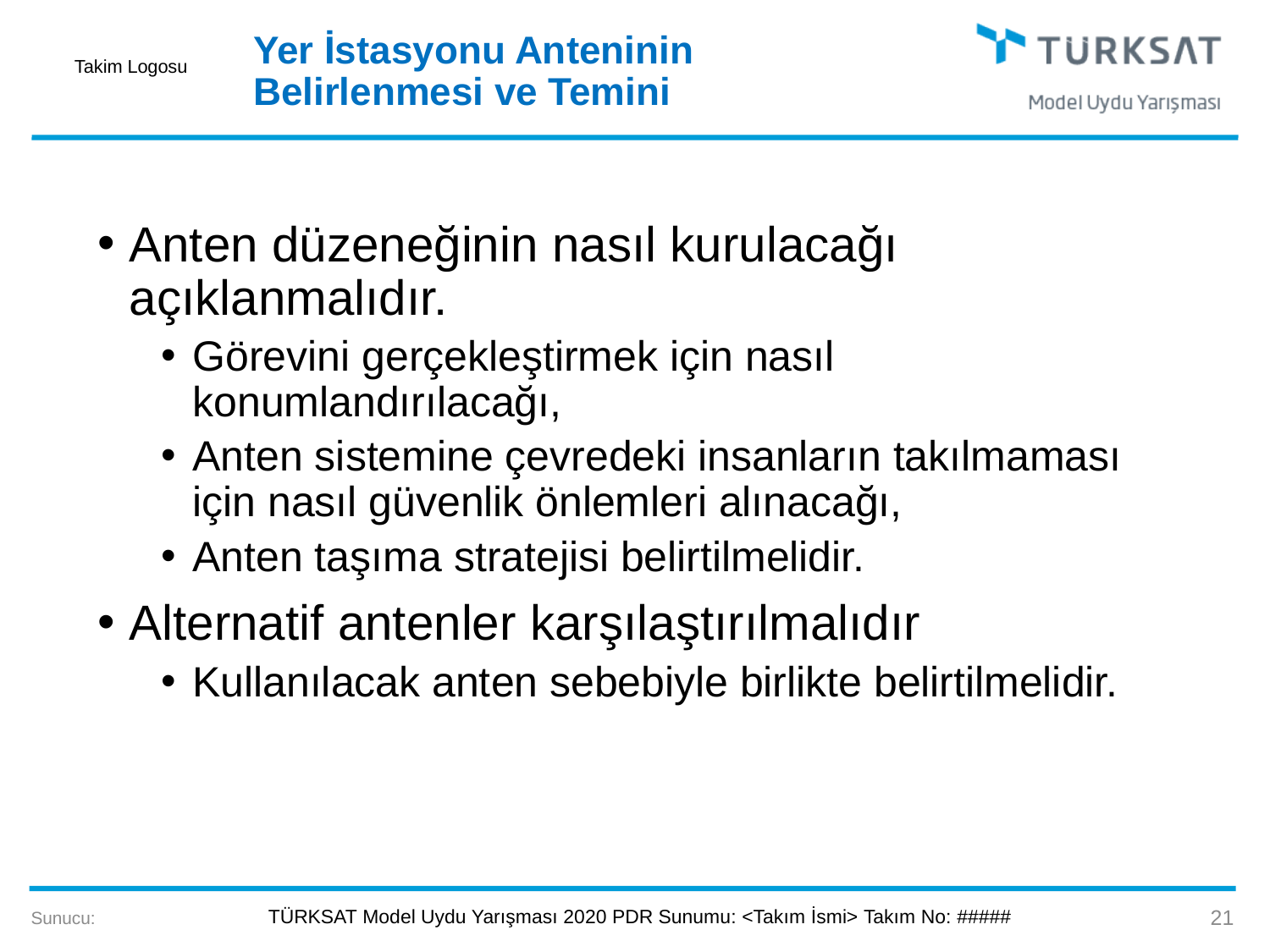

# Yer İstasyonu Anteninin Belirlenmesi ve Temini
Anten düzeneğinin nasıl kurulacağı açıklanmalıdır.
Görevini gerçekleştirmek için nasıl konumlandırılacağı,
Anten sistemine çevredeki insanların takılmaması için nasıl güvenlik önlemleri alınacağı,
Anten taşıma stratejisi belirtilmelidir.
Alternatif antenler karşılaştırılmalıdır
Kullanılacak anten sebebiyle birlikte belirtilmelidir.
21
Sunucu: